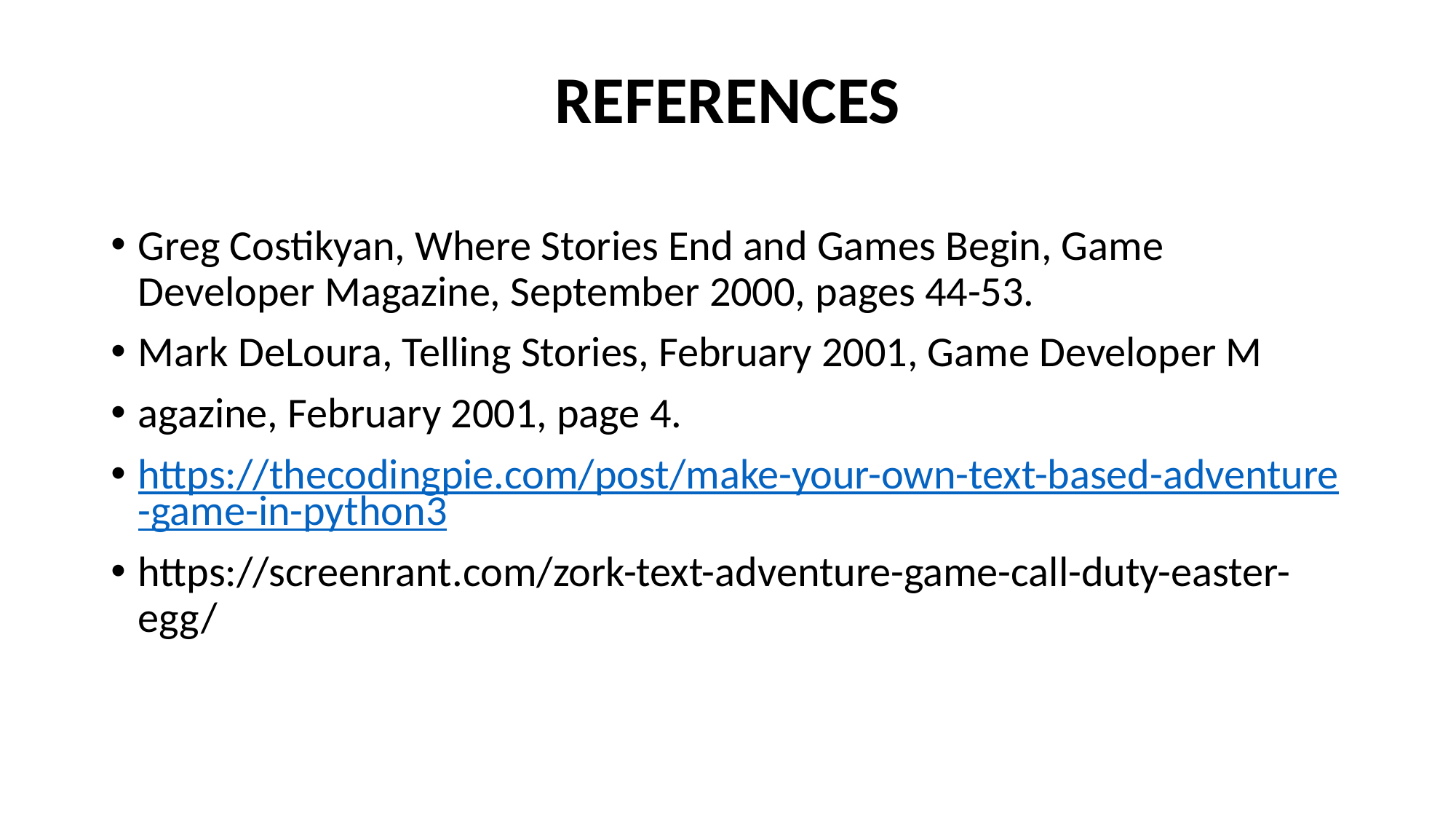

# REFERENCES
Greg Costikyan, Where Stories End and Games Begin, Game Developer Magazine, September 2000, pages 44-53.
Mark DeLoura, Telling Stories, February 2001, Game Developer M
agazine, February 2001, page 4.
https://thecodingpie.com/post/make-your-own-text-based-adventure-game-in-python3
https://screenrant.com/zork-text-adventure-game-call-duty-easter-egg/